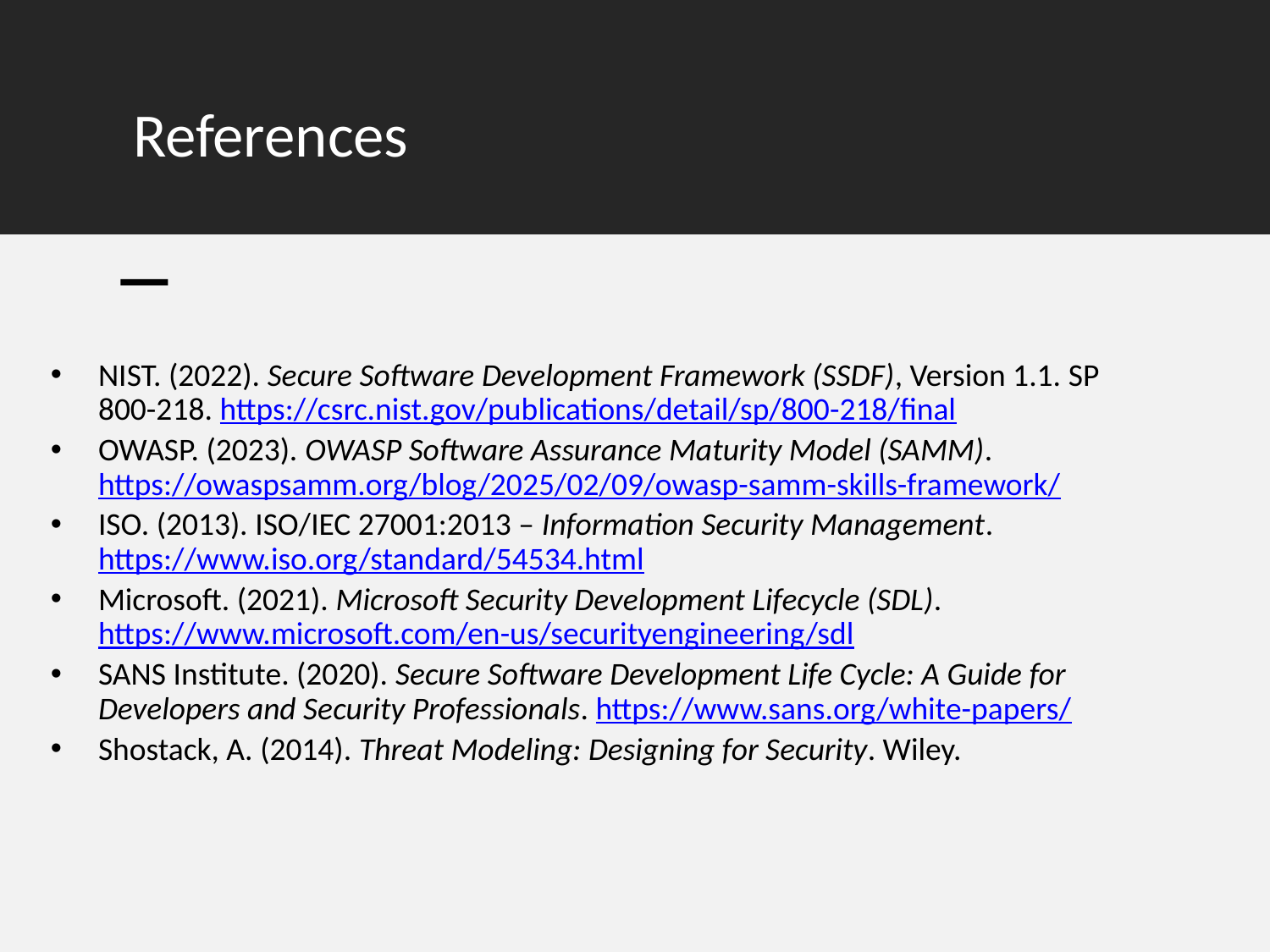

# References

NIST. (2022). Secure Software Development Framework (SSDF), Version 1.1. SP 800-218. https://csrc.nist.gov/publications/detail/sp/800-218/final
OWASP. (2023). OWASP Software Assurance Maturity Model (SAMM). https://owaspsamm.org/blog/2025/02/09/owasp-samm-skills-framework/
ISO. (2013). ISO/IEC 27001:2013 – Information Security Management. https://www.iso.org/standard/54534.html
Microsoft. (2021). Microsoft Security Development Lifecycle (SDL). https://www.microsoft.com/en-us/securityengineering/sdl
SANS Institute. (2020). Secure Software Development Life Cycle: A Guide for Developers and Security Professionals. https://www.sans.org/white-papers/
Shostack, A. (2014). Threat Modeling: Designing for Security. Wiley.